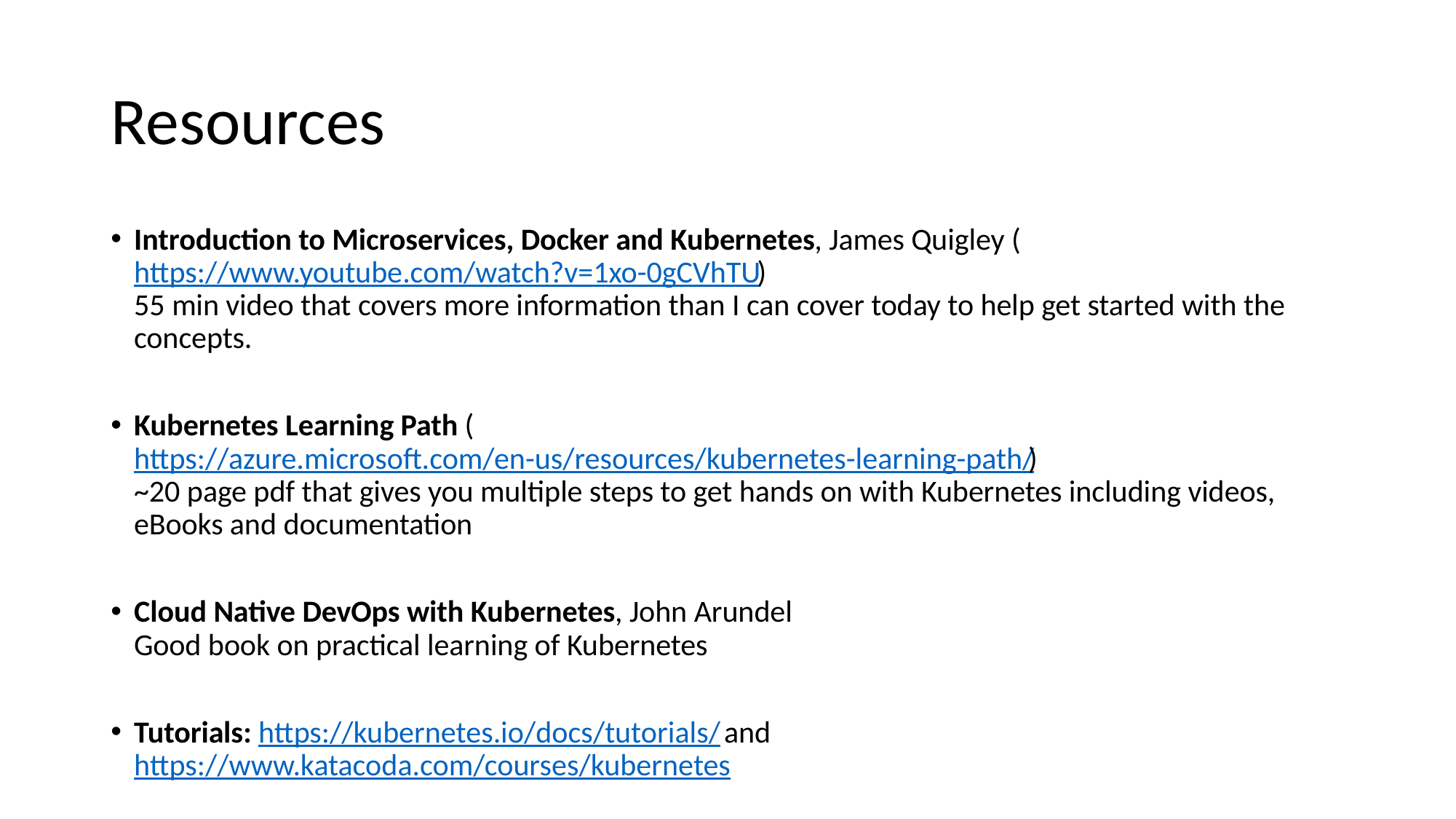

# Resources
Introduction to Microservices, Docker and Kubernetes, James Quigley (https://www.youtube.com/watch?v=1xo-0gCVhTU)
55 min video that covers more information than I can cover today to help get started with the concepts.

Kubernetes Learning Path (https://azure.microsoft.com/en-us/resources/kubernetes-learning-path/)
~20 page pdf that gives you multiple steps to get hands on with Kubernetes including videos, eBooks and documentation

Cloud Native DevOps with Kubernetes, John Arundel
Good book on practical learning of Kubernetes

Tutorials: https://kubernetes.io/docs/tutorials/ and https://www.katacoda.com/courses/kubernetes